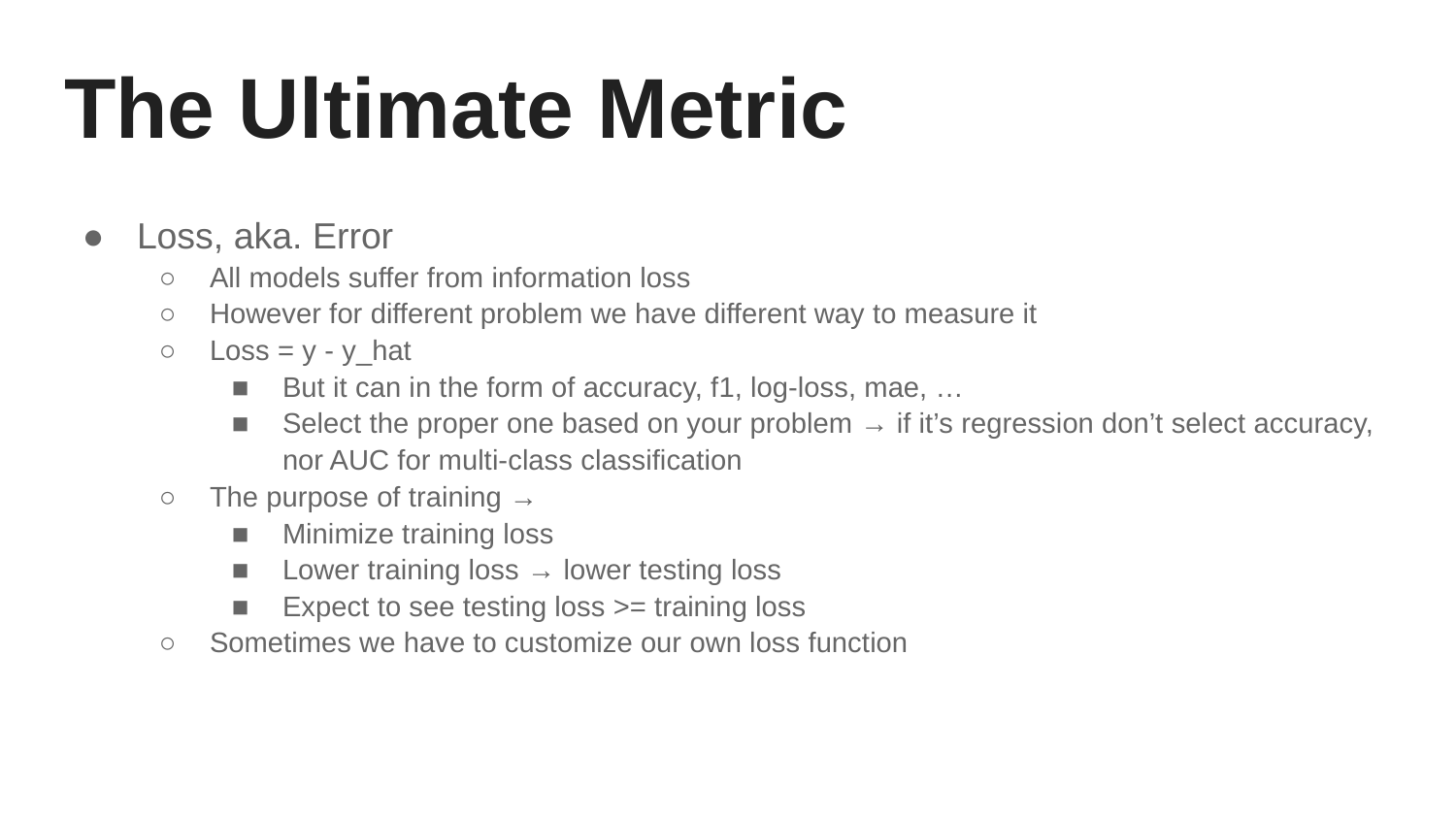

# The Ultimate Metric
Loss, aka. Error
All models suffer from information loss
However for different problem we have different way to measure it
Loss = y - y_hat
But it can in the form of accuracy, f1, log-loss, mae, …
Select the proper one based on your problem → if it’s regression don’t select accuracy, nor AUC for multi-class classification
The purpose of training →
Minimize training loss
Lower training loss → lower testing loss
Expect to see testing loss >= training loss
Sometimes we have to customize our own loss function